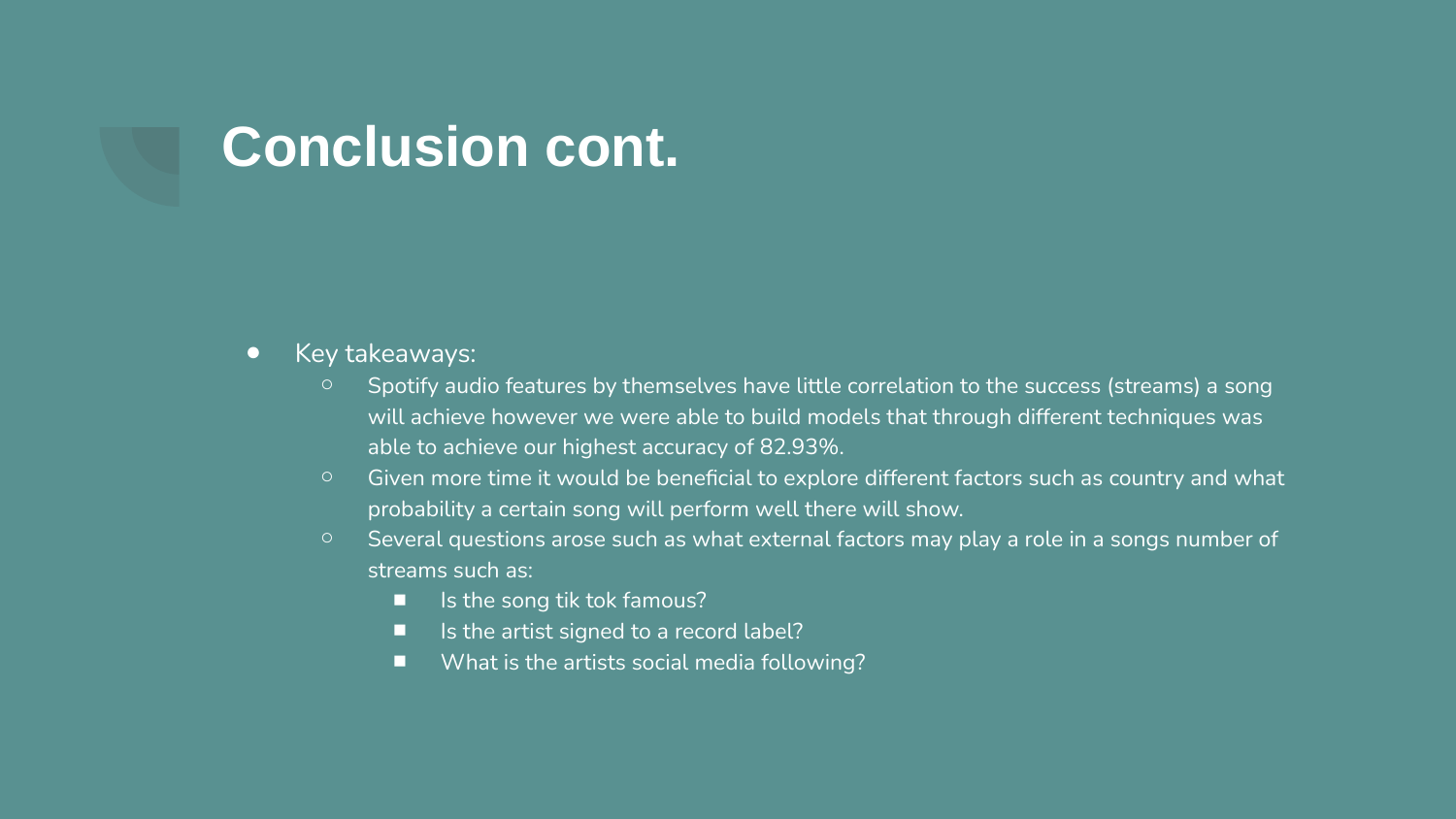

# Conclusion cont.
Key takeaways:
Spotify audio features by themselves have little correlation to the success (streams) a song will achieve however we were able to build models that through different techniques was able to achieve our highest accuracy of 82.93%.
Given more time it would be beneficial to explore different factors such as country and what probability a certain song will perform well there will show.
Several questions arose such as what external factors may play a role in a songs number of streams such as:
Is the song tik tok famous?
Is the artist signed to a record label?
What is the artists social media following?